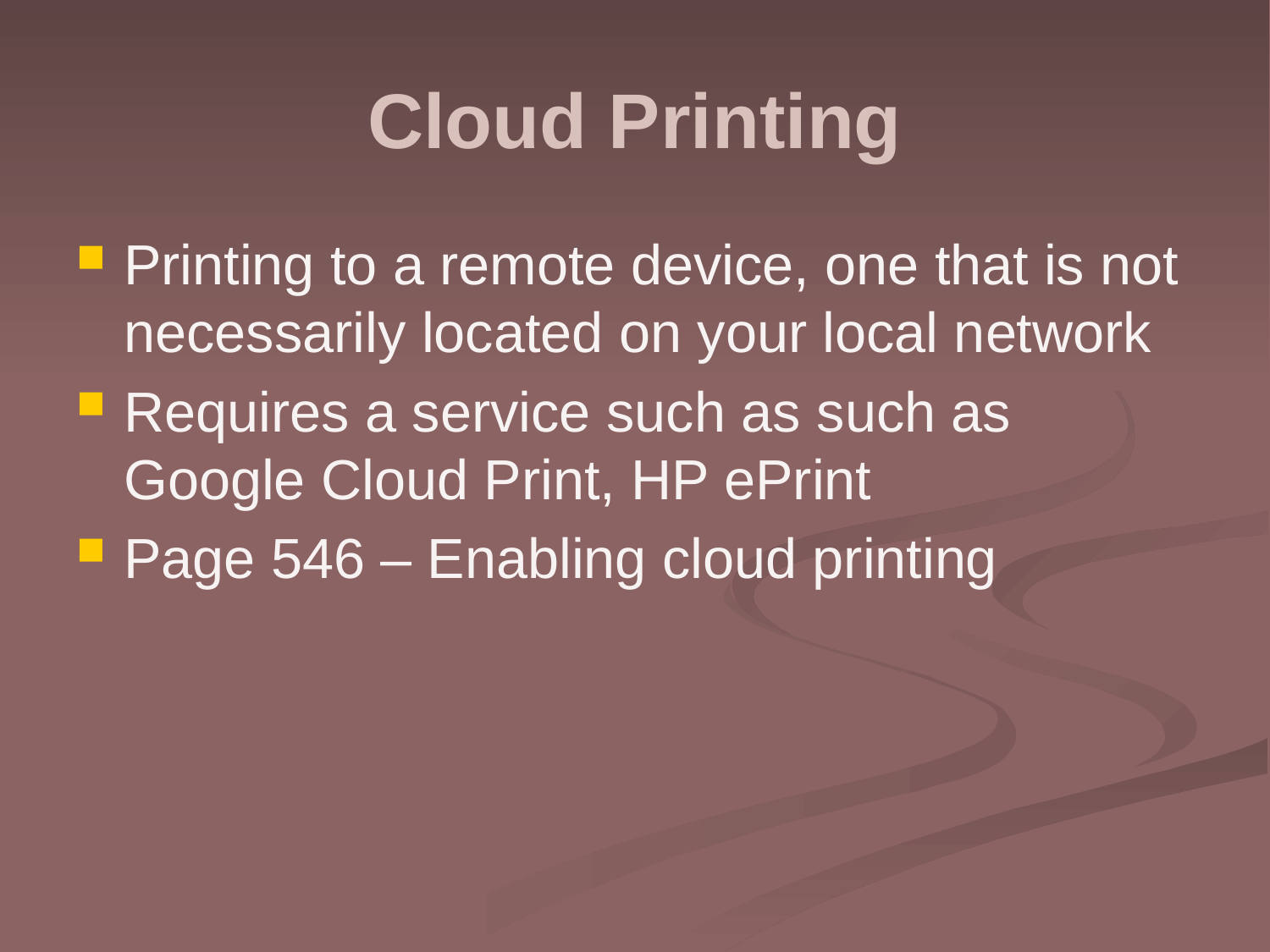

# Cloud Printing
Printing to a remote device, one that is not necessarily located on your local network
Requires a service such as such as Google Cloud Print, HP ePrint
Page 546 – Enabling cloud printing